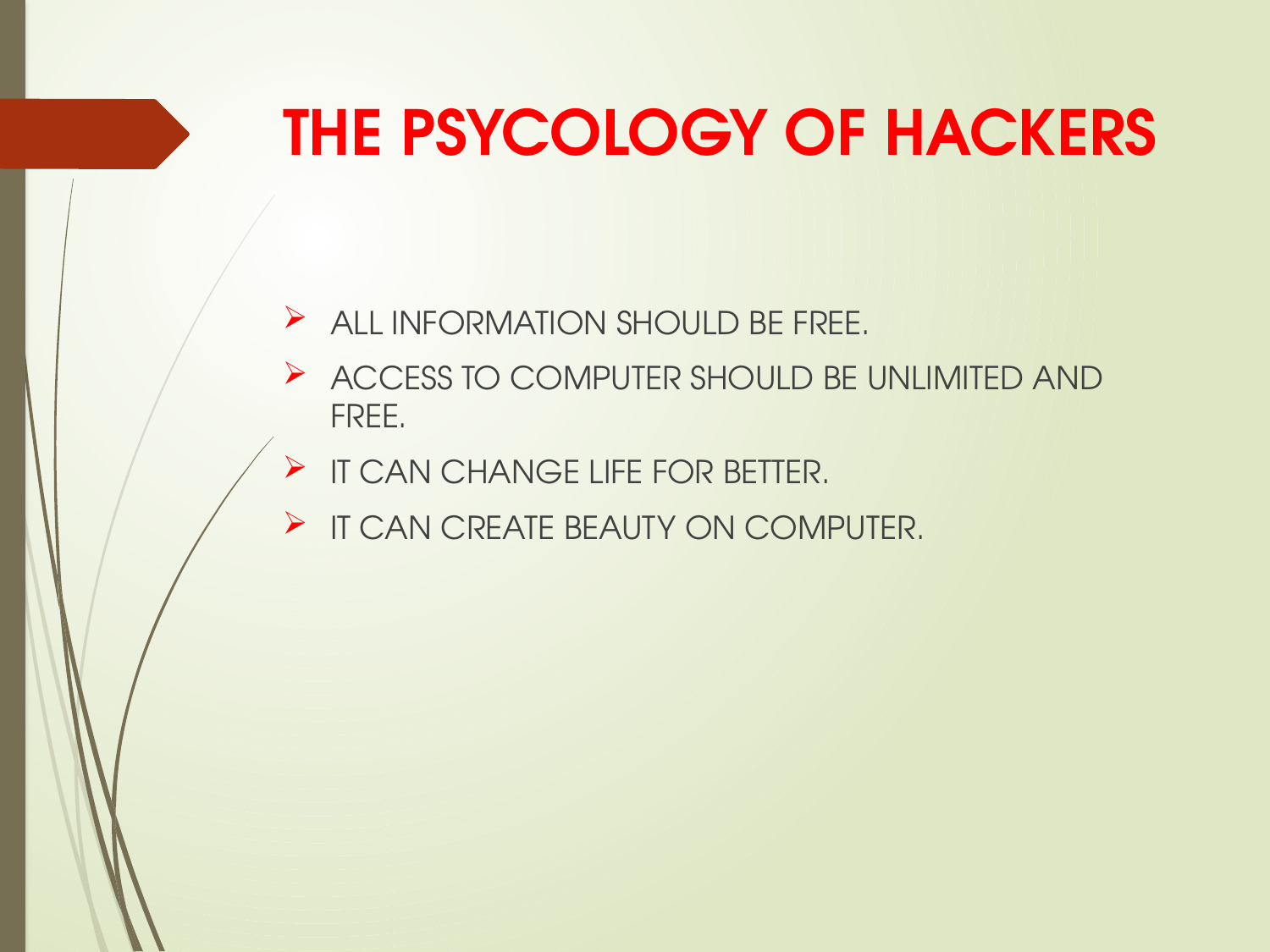

# THE PSYCOLOGY OF HACKERS
ALL INFORMATION SHOULD BE FREE.
ACCESS TO COMPUTER SHOULD BE UNLIMITED AND FREE.
IT CAN CHANGE LIFE FOR BETTER.
IT CAN CREATE BEAUTY ON COMPUTER.